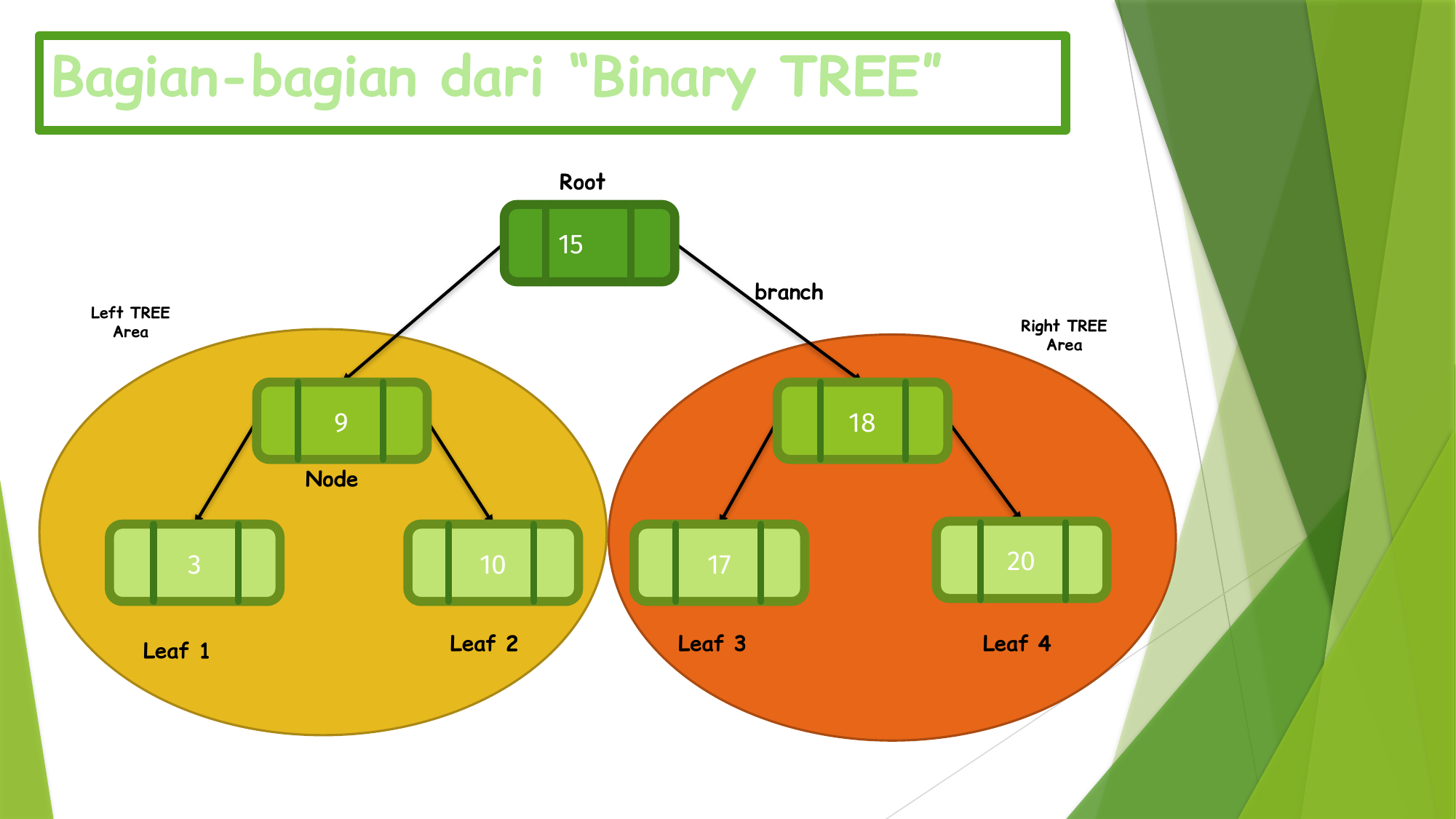

# Bagian-bagian dari “Binary TREE”
Root
15
branch
Left TREE
Area
Right TREE
Area

9
18
Node
20
3
10
17
Leaf 2
Leaf 3
Leaf 4
Leaf 1